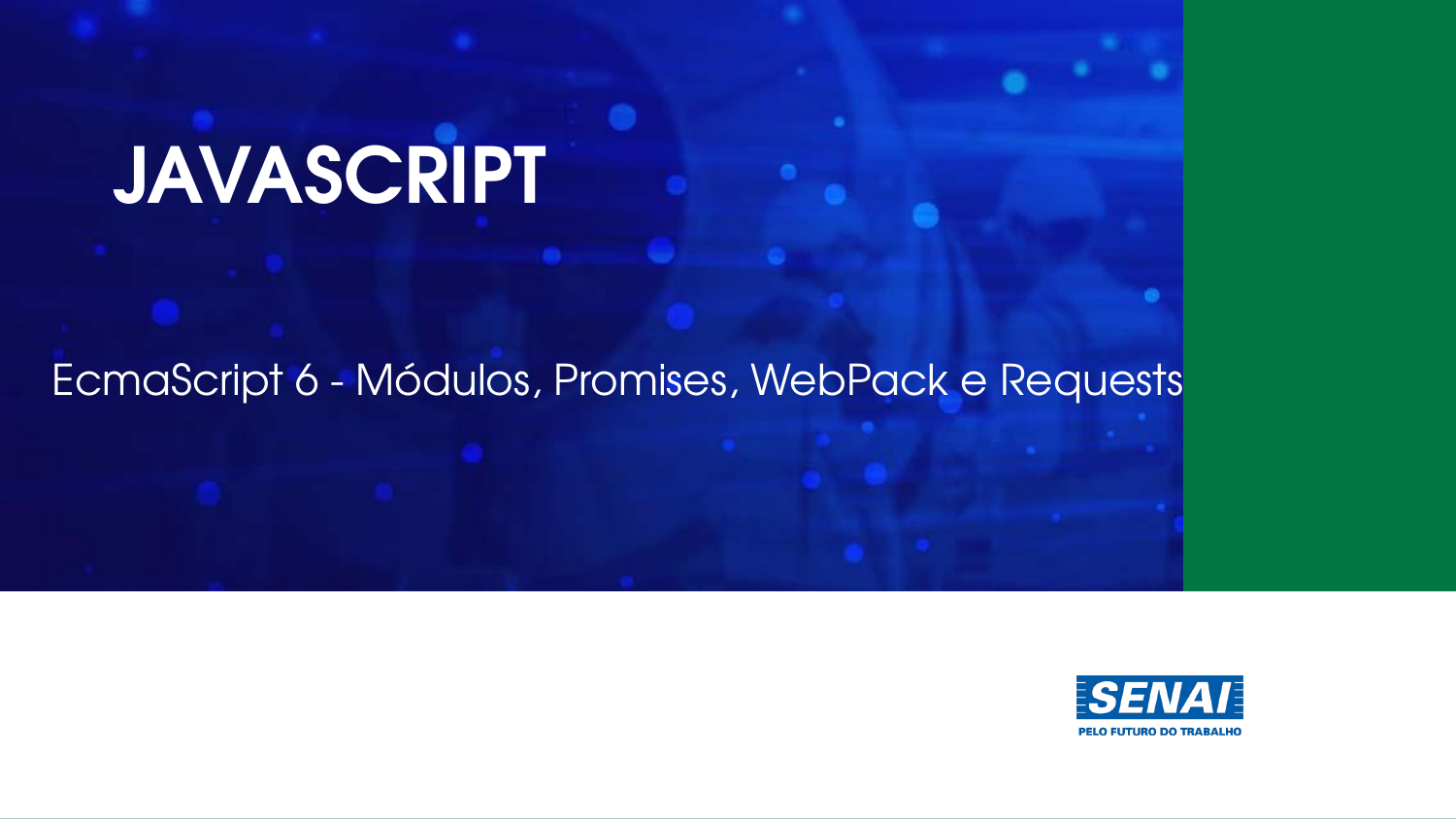

# JAVASCRIPT
EcmaScript 6 - Módulos, Promises, WebPack e Requests